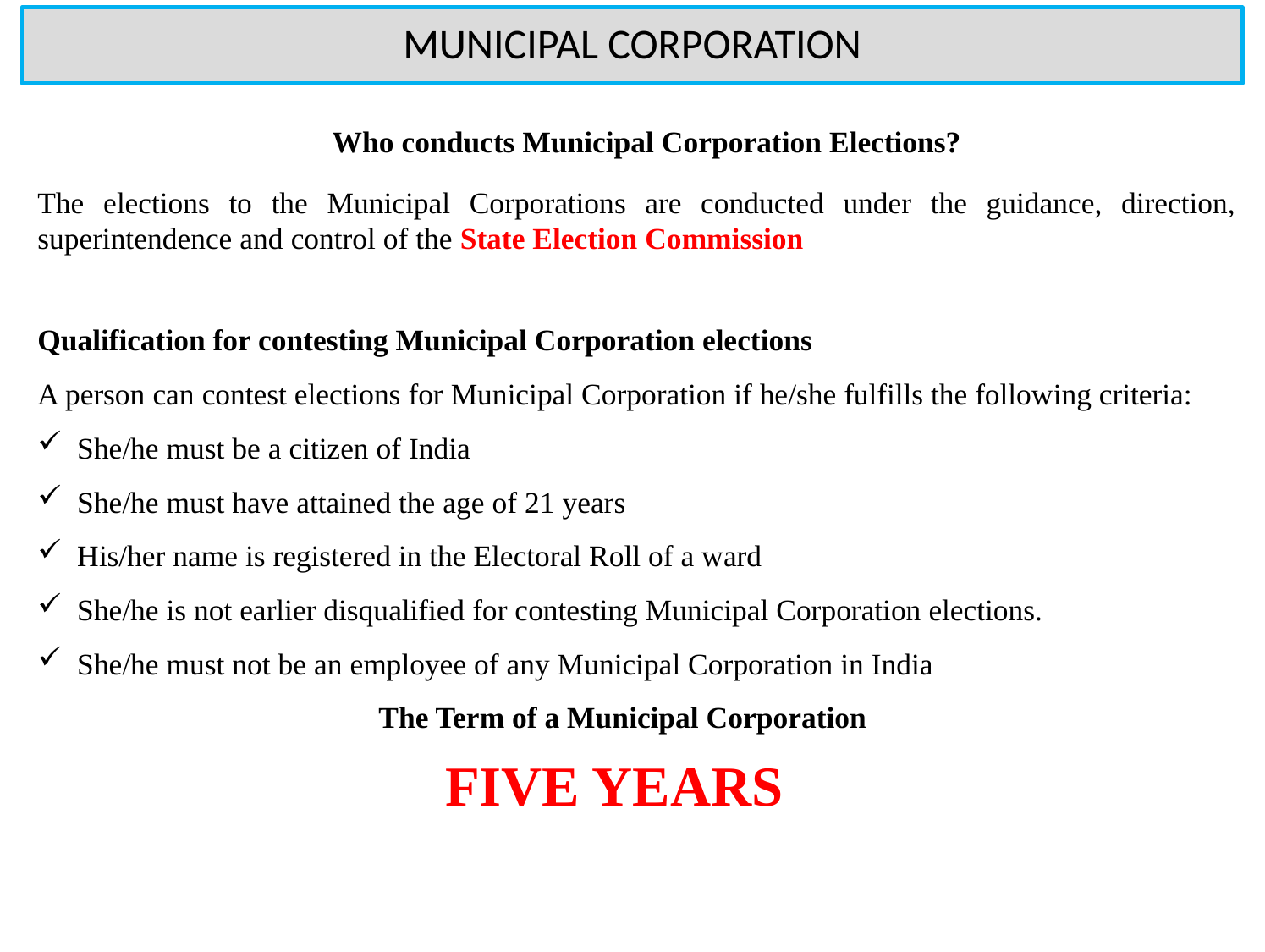

# MUNICIPAL CORPORATION

Who conducts Municipal Corporation Elections?
The elections to the Municipal Corporations are conducted under the guidance, direction, superintendence and control of the State Election Commission
Qualification for contesting Municipal Corporation elections
A person can contest elections for Municipal Corporation if he/she fulfills the following criteria:
She/he must be a citizen of India
She/he must have attained the age of 21 years
His/her name is registered in the Electoral Roll of a ward
She/he is not earlier disqualified for contesting Municipal Corporation elections.
She/he must not be an employee of any Municipal Corporation in India
The Term of a Municipal Corporation
FIVE YEARS